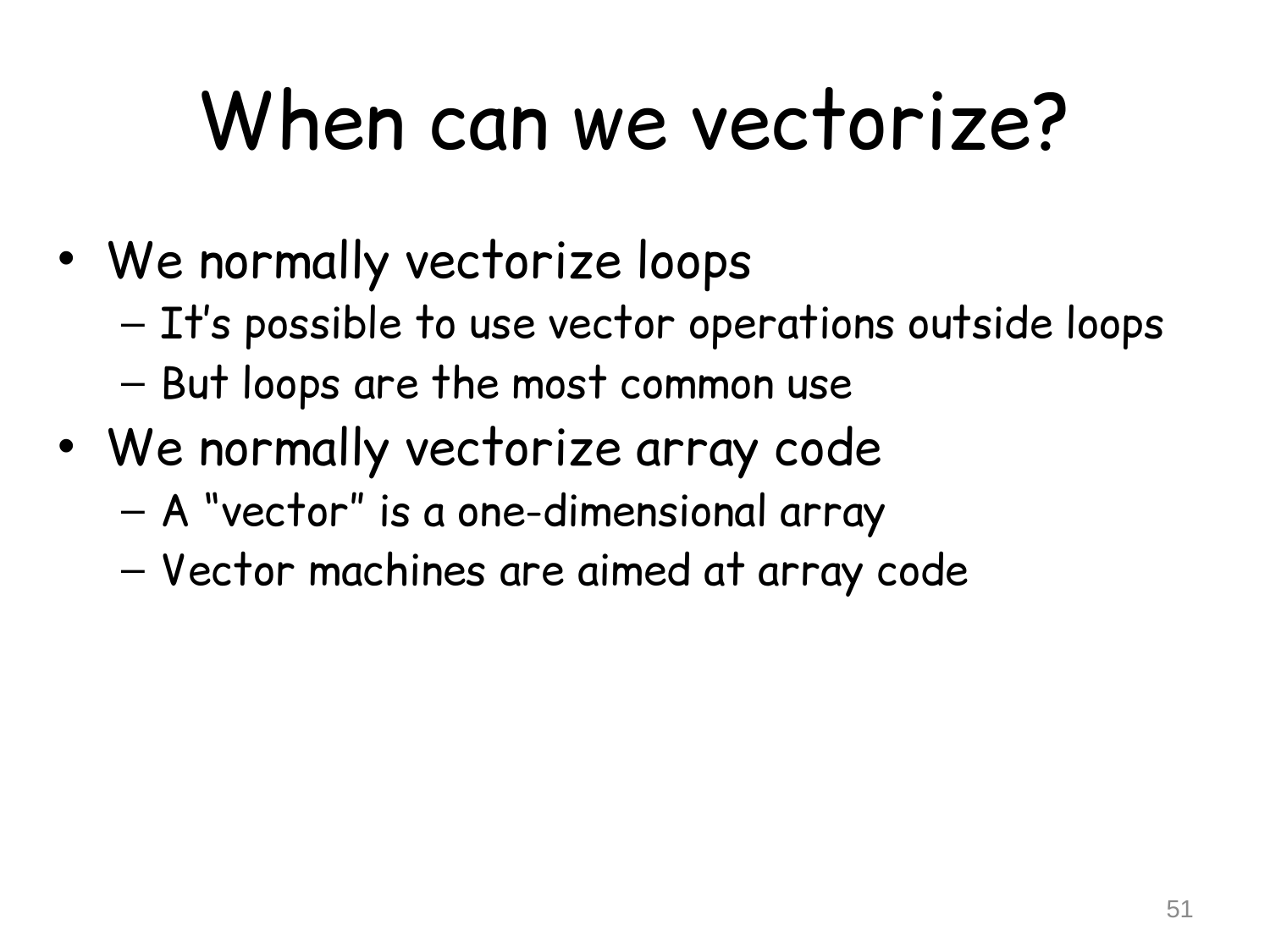

# When can we vectorize?
We normally vectorize loops
It’s possible to use vector operations outside loops
But loops are the most common use
We normally vectorize array code
A “vector” is a one-dimensional array
Vector machines are aimed at array code
51